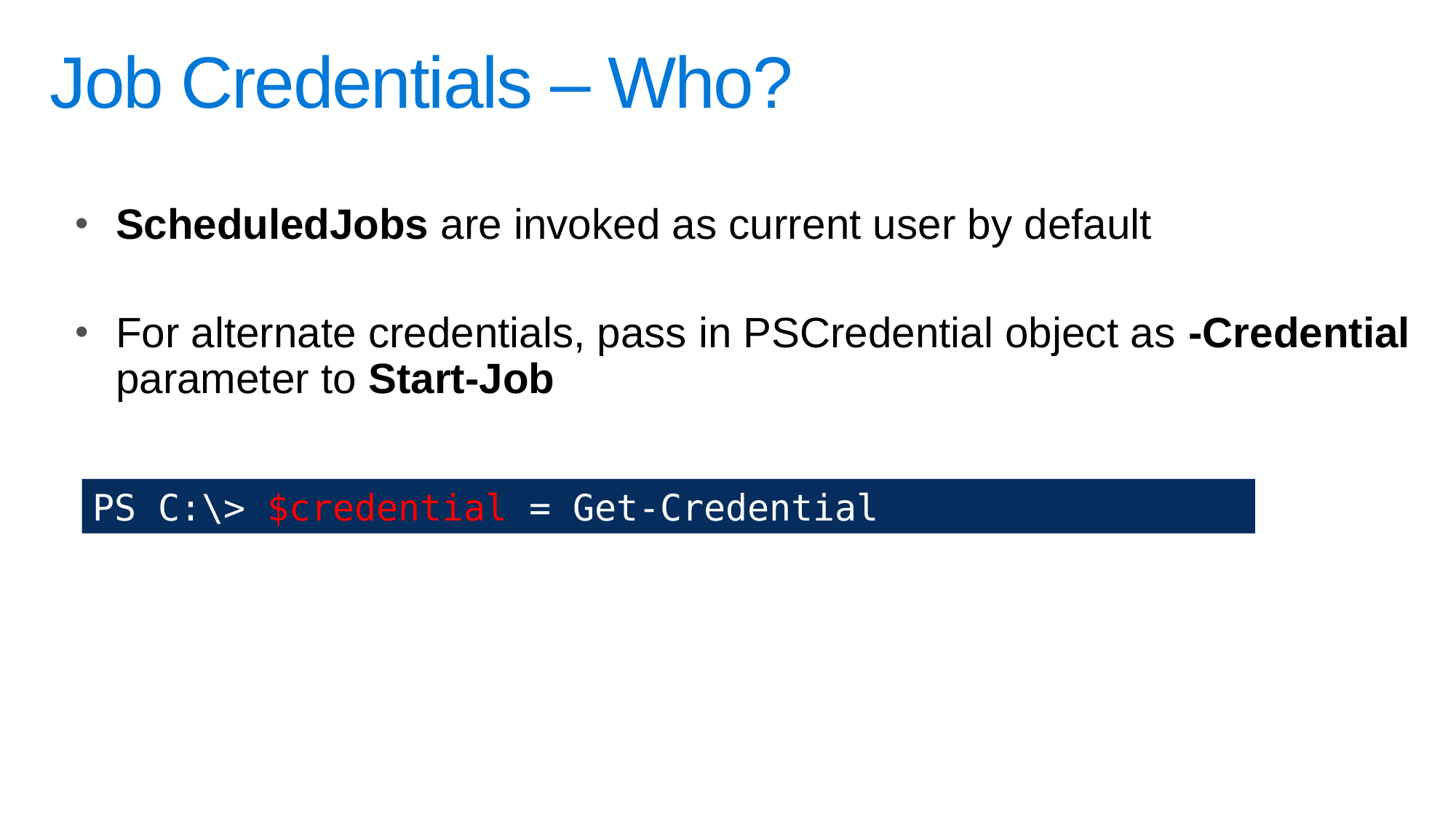

# Job Credentials – Who?
ScheduledJobs are invoked as current user by default

For alternate credentials, pass in PSCredential object as -Credential parameter to Start-Job

PS C:\> $credential = Get-Credential